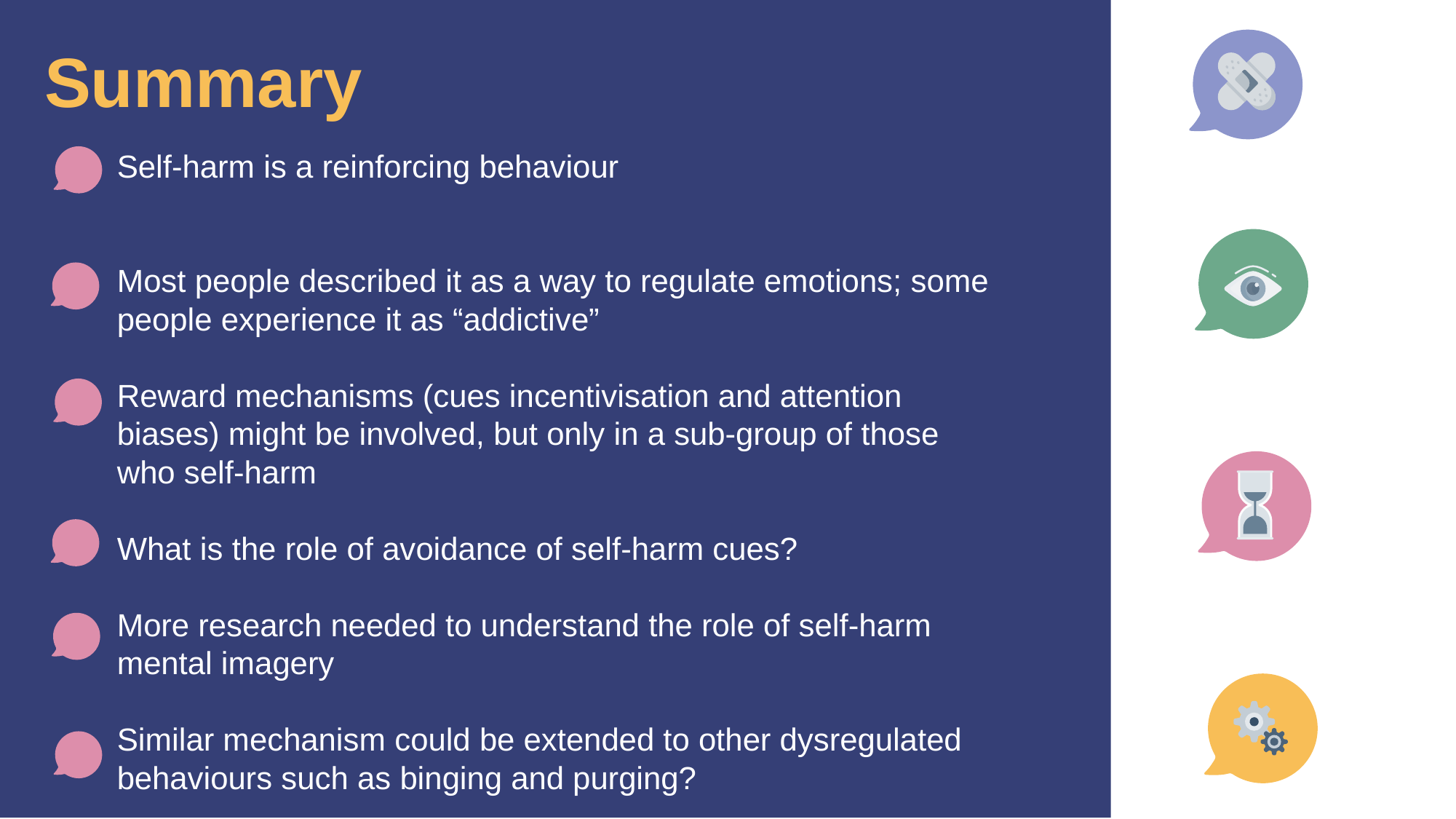

Summary

Self-harm is a reinforcing behaviour

Most people described it as a way to regulate emotions; some people experience it as “addictive”

Reward mechanisms (cues incentivisation and attention biases) might be involved, but only in a sub-group of those who self-harm

What is the role of avoidance of self-harm cues?

More research needed to understand the role of self-harm mental imagery

Similar mechanism could be extended to other dysregulated behaviours such as binging and purging?